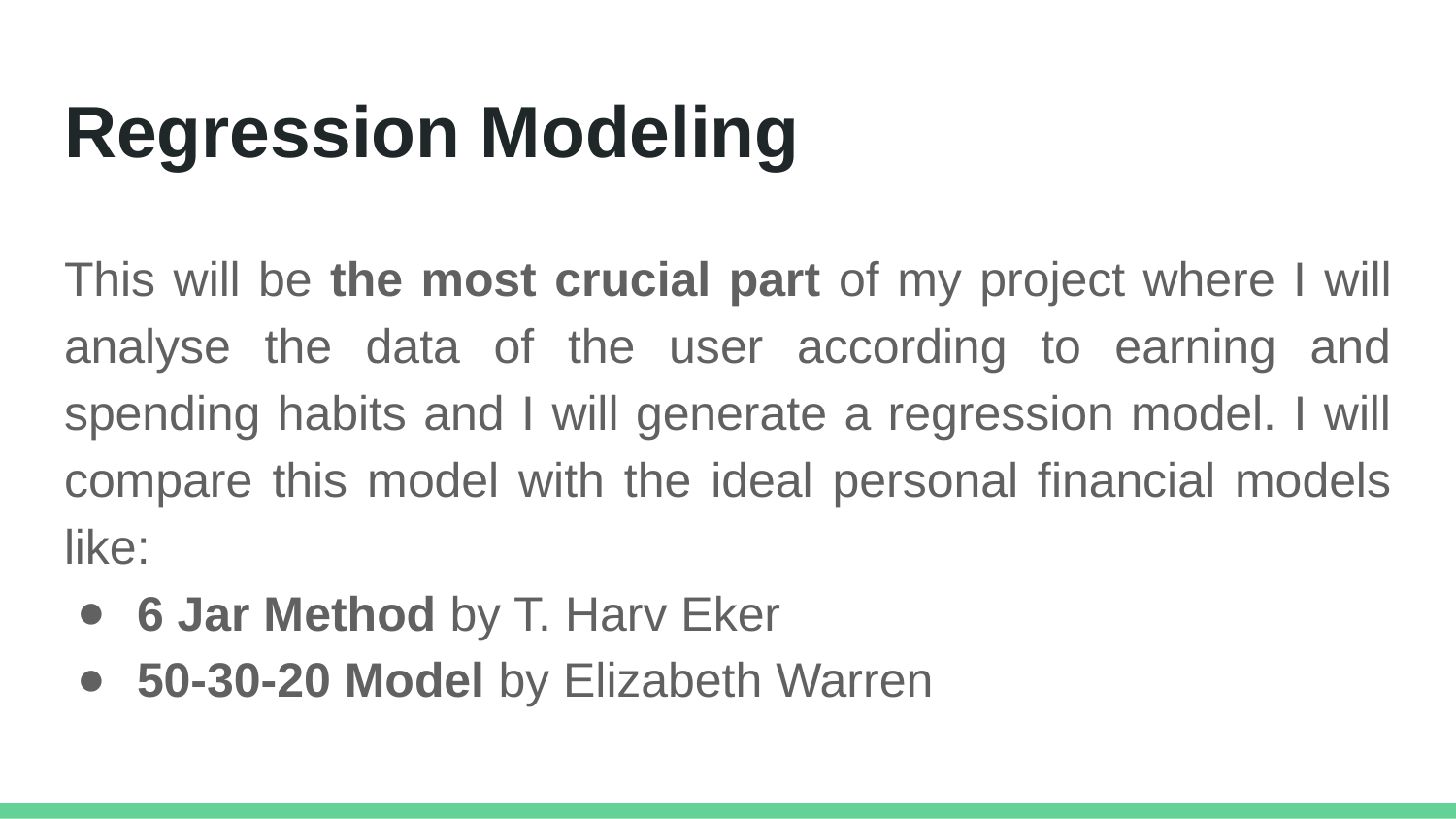

# Regression Modeling
This will be the most crucial part of my project where I will analyse the data of the user according to earning and spending habits and I will generate a regression model. I will compare this model with the ideal personal financial models like:
6 Jar Method by T. Harv Eker
50-30-20 Model by Elizabeth Warren